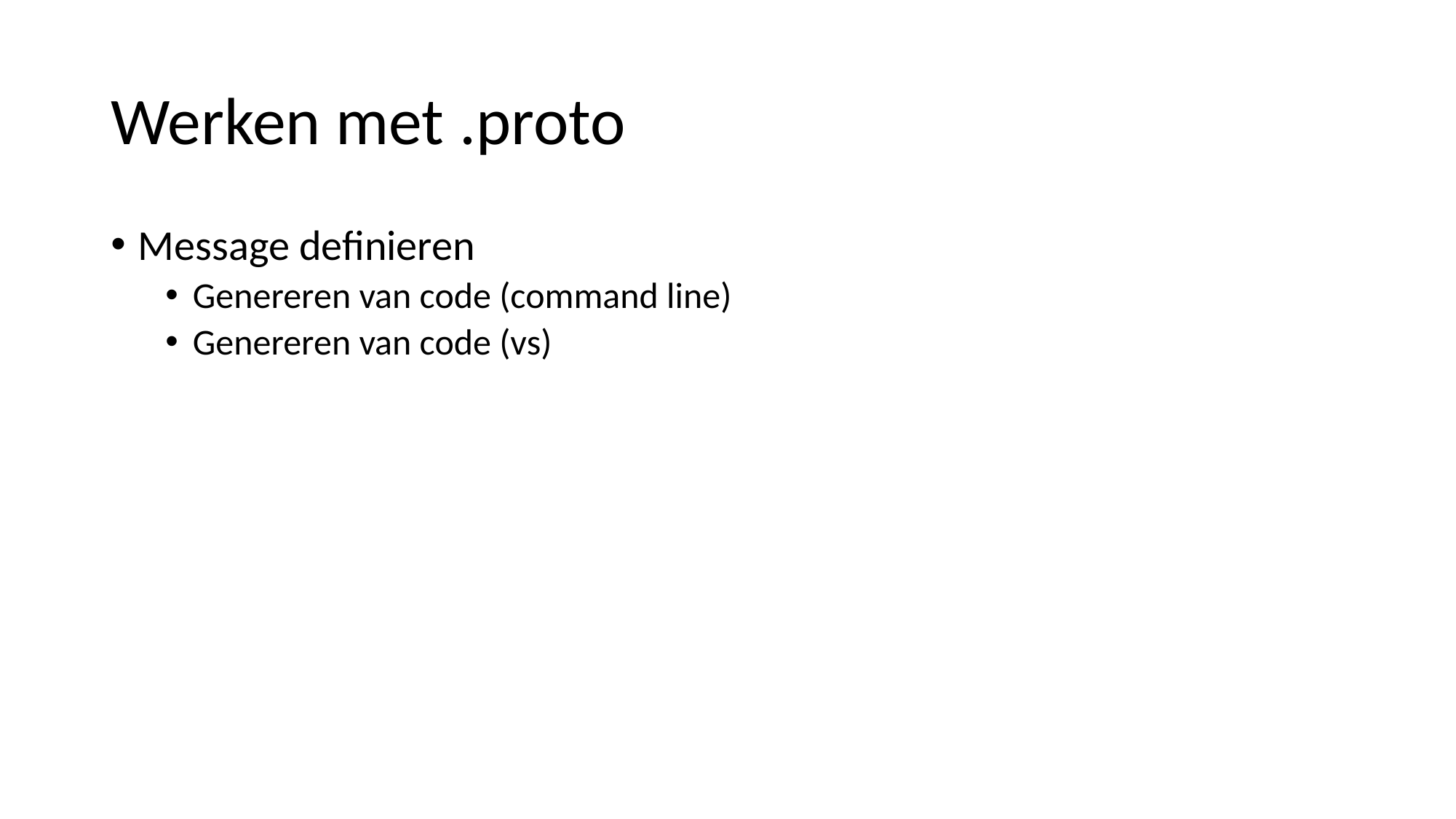

# Werken met .proto
Message definieren
Genereren van code (command line)
Genereren van code (vs)